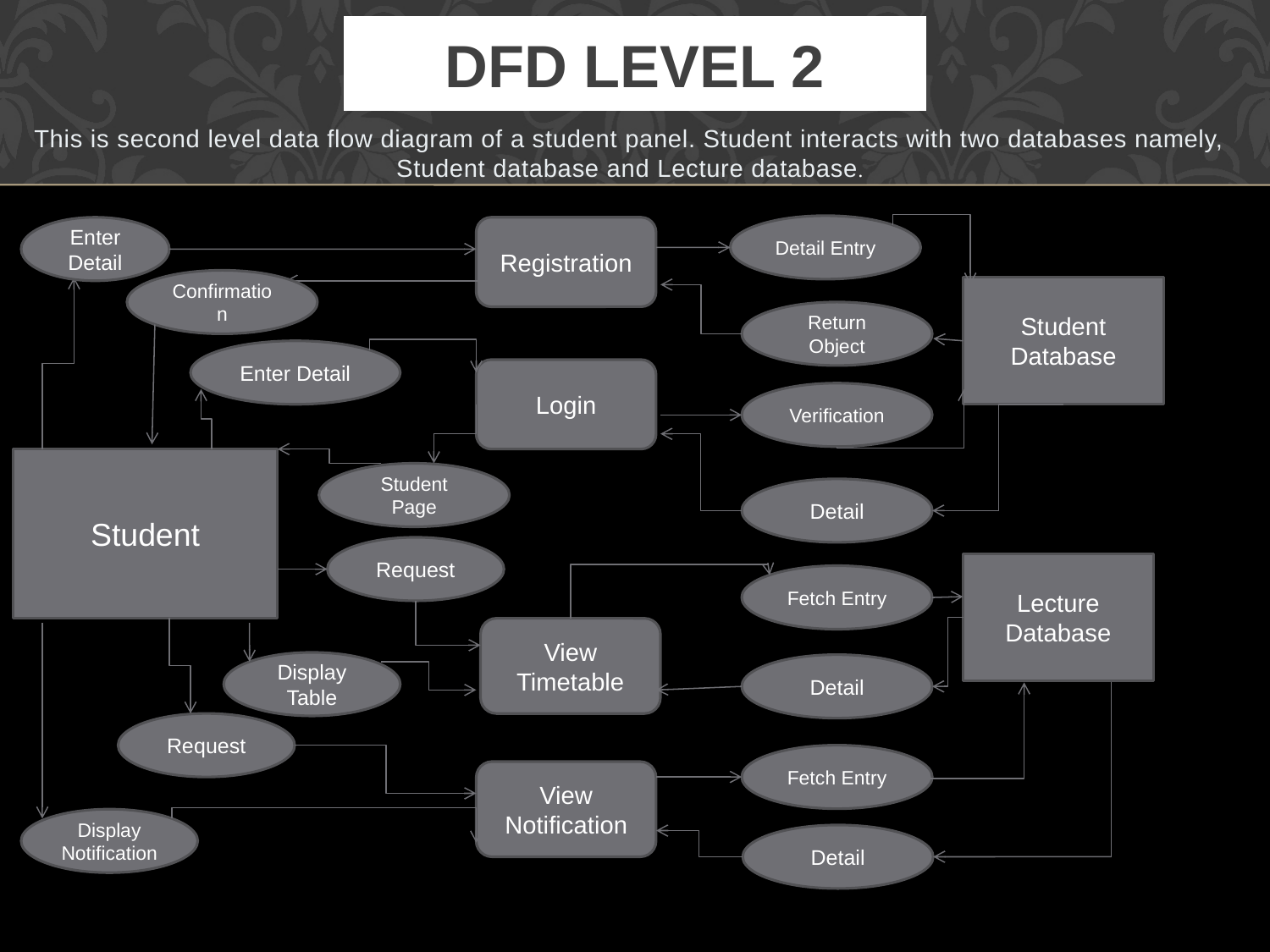

# DFD LEVEL 2
This is second level data flow diagram of a student panel. Student interacts with two databases namely, Student database and Lecture database.

Detail Entry
Enter Detail
Registration
Confirmation
Student Database
Return Object
Enter Detail
Login
Verification
Student
Student Page
Detail
Request
Lecture Database
Fetch Entry
View Timetable
Display Table
Detail
Request
Fetch Entry
View Notification
Display Notification
Detail